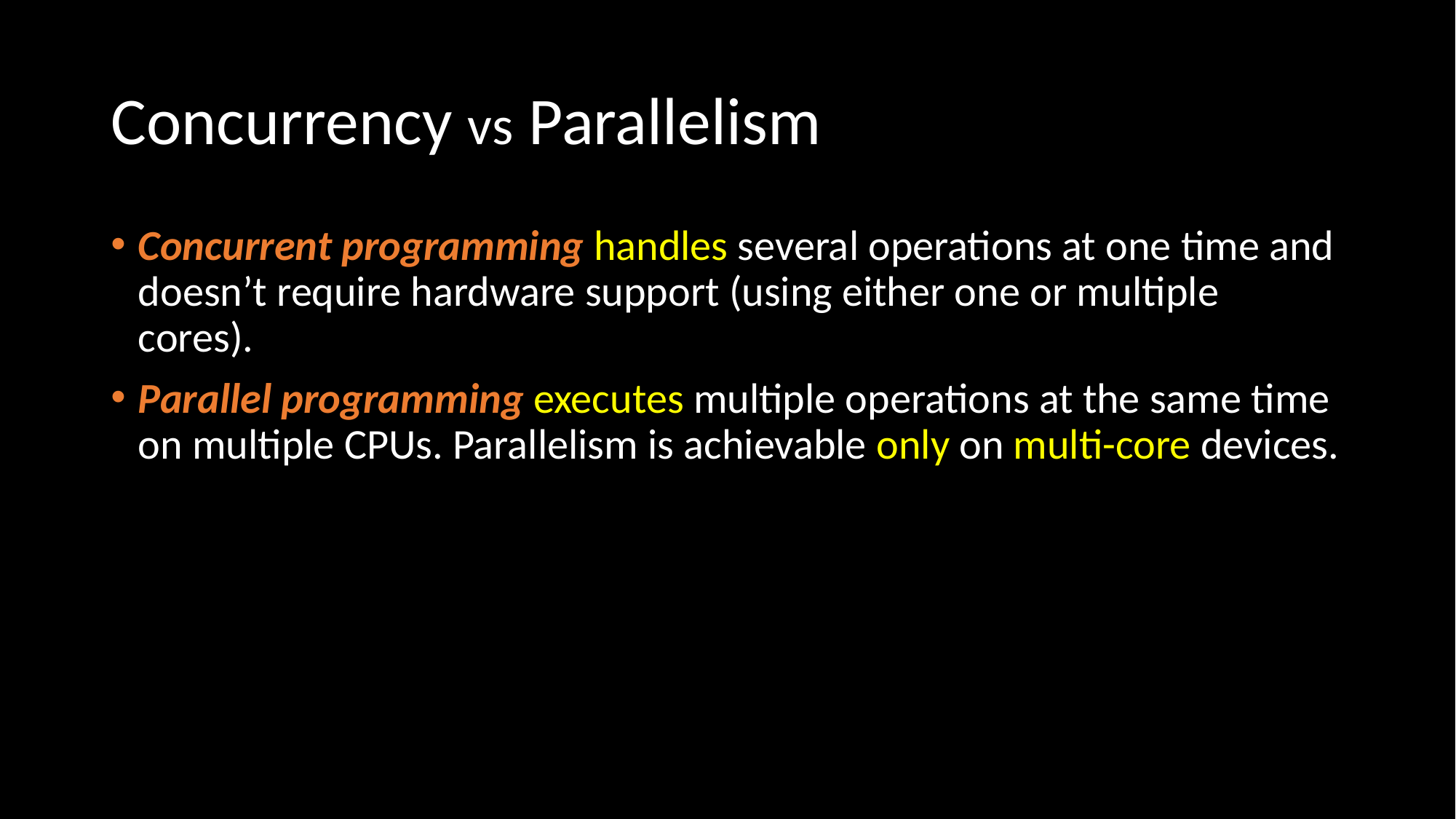

# Concurrency vs Parallelism
Concurrent programming handles several operations at one time and doesn’t require hardware support (using either one or multiple cores).
Parallel programming executes multiple operations at the same time on multiple CPUs. Parallelism is achievable only on multi-core devices.